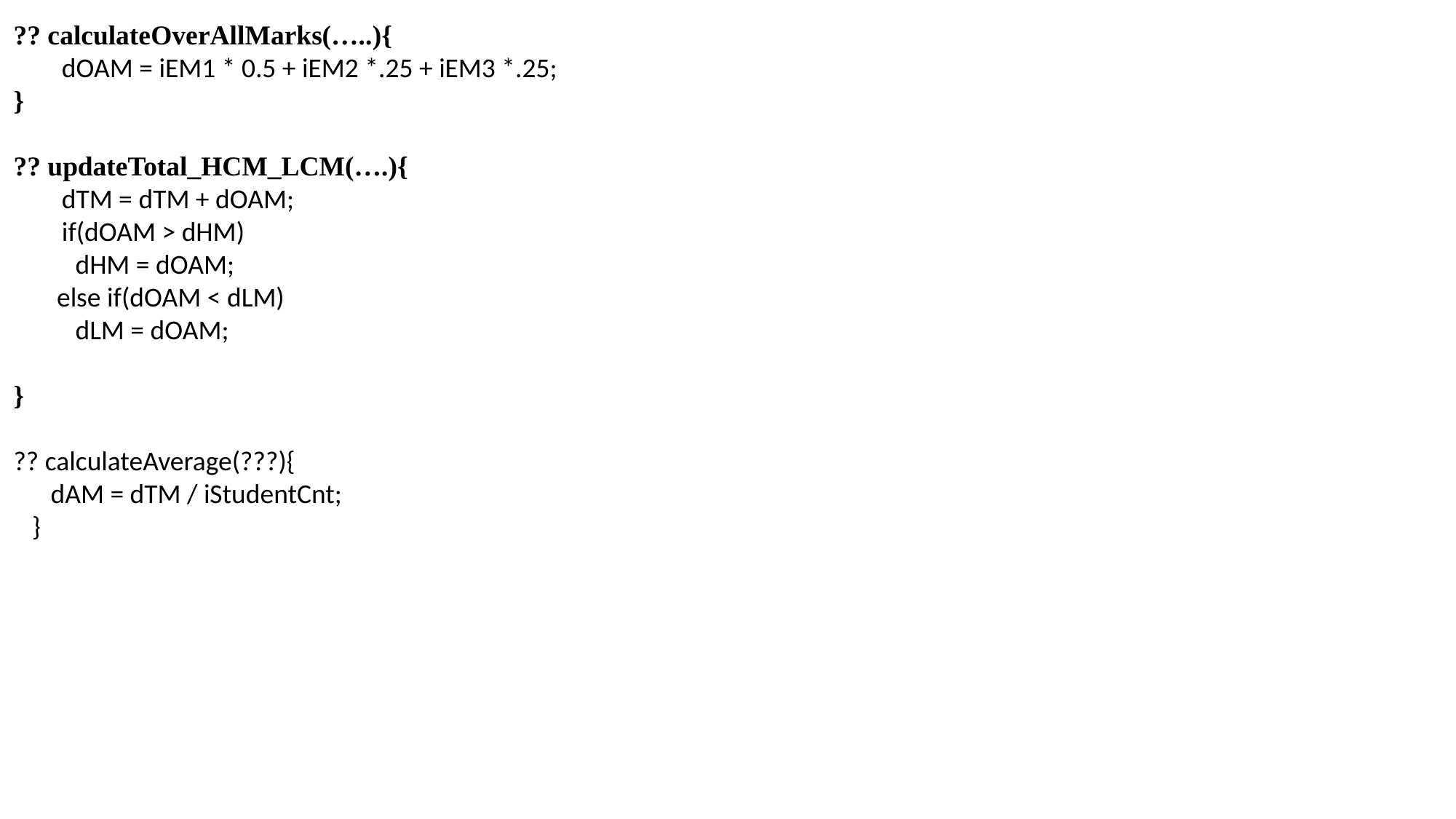

?? calculateOverAllMarks(…..){
       dOAM = iEM1 * 0.5 + iEM2 *.25 + iEM3 *.25;
}

?? updateTotal_HCM_LCM(….){
       dTM = dTM + dOAM;
       if(dOAM > dHM)
          dHM = dOAM;
       else if(dOAM < dLM)
          dLM = dOAM;

}

?? calculateAverage(???){
      dAM = dTM / iStudentCnt;
   }